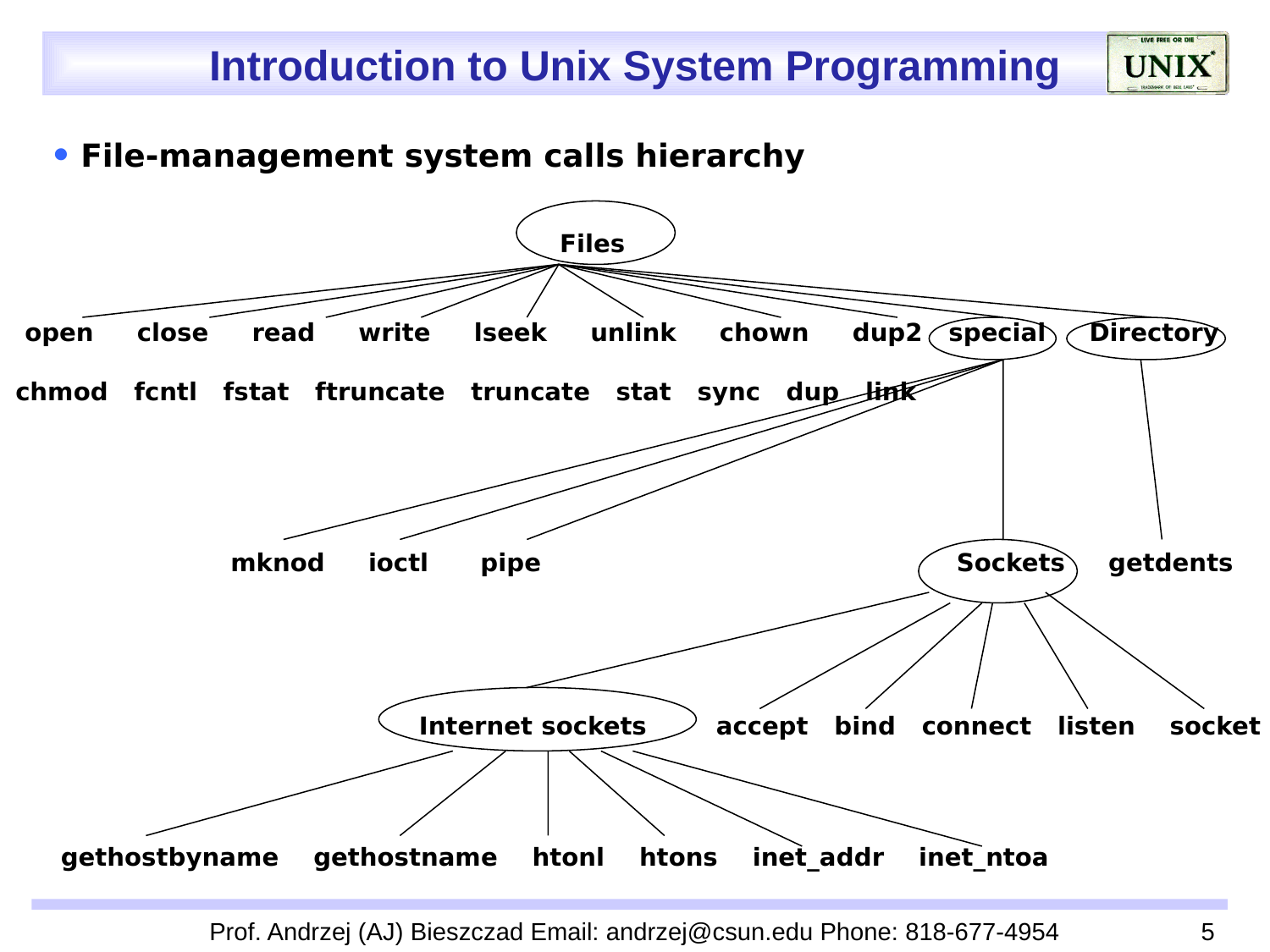

• File-management system calls hierarchy

Files

open     close     read     write     lseek     unlink     chown     dup2   special     Directory

chmod   fcntl   fstat   ftruncate   truncate   stat   sync   dup   link

mknod     ioctl      pipe                                                Sockets     getdents

Internet sockets        accept   bind   connect   listen    socket

gethostbyname    gethostname    htonl    htons    inet_addr    inet_ntoa
Prof. Andrzej (AJ) Bieszczad Email: andrzej@csun.edu Phone: 818-677-4954
5